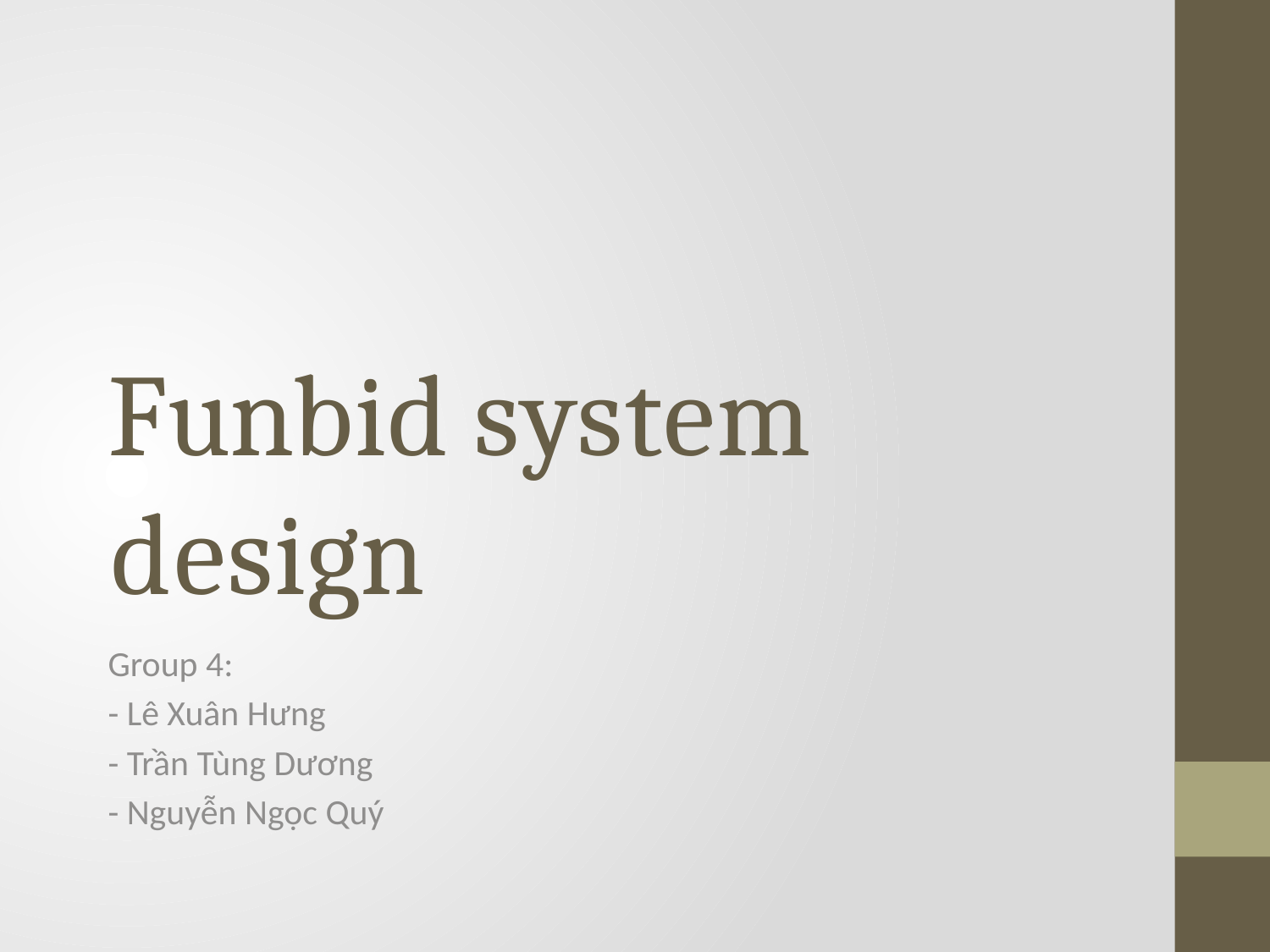

# Funbid system design
Group 4:
- Lê Xuân Hưng
- Trần Tùng Dương
- Nguyễn Ngọc Quý